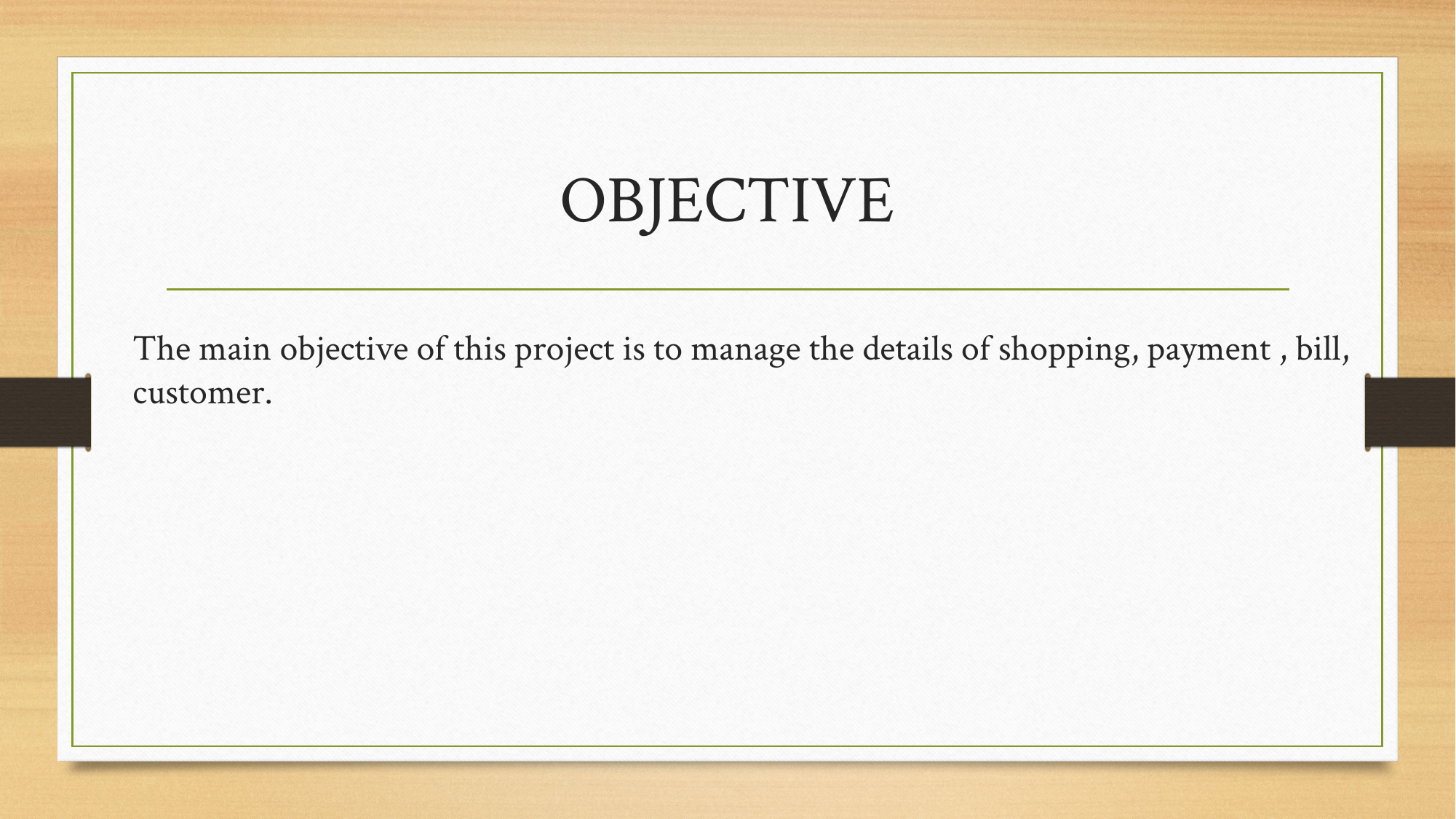

# OBJECTIVE
The main objective of this project is to manage the details of shopping, payment , bill, customer.